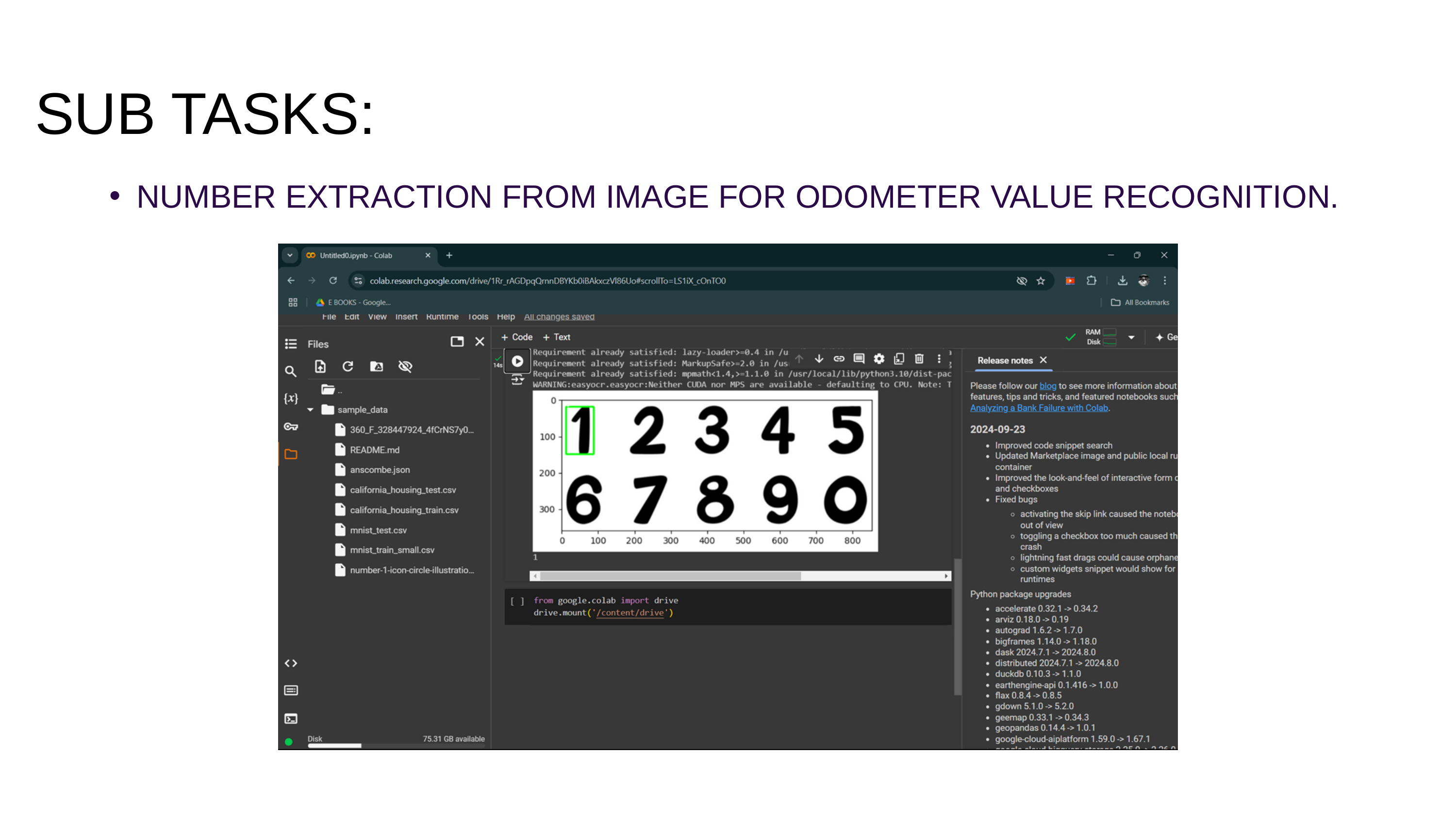

SUB TASKS:
NUMBER EXTRACTION FROM IMAGE FOR ODOMETER VALUE RECOGNITION.